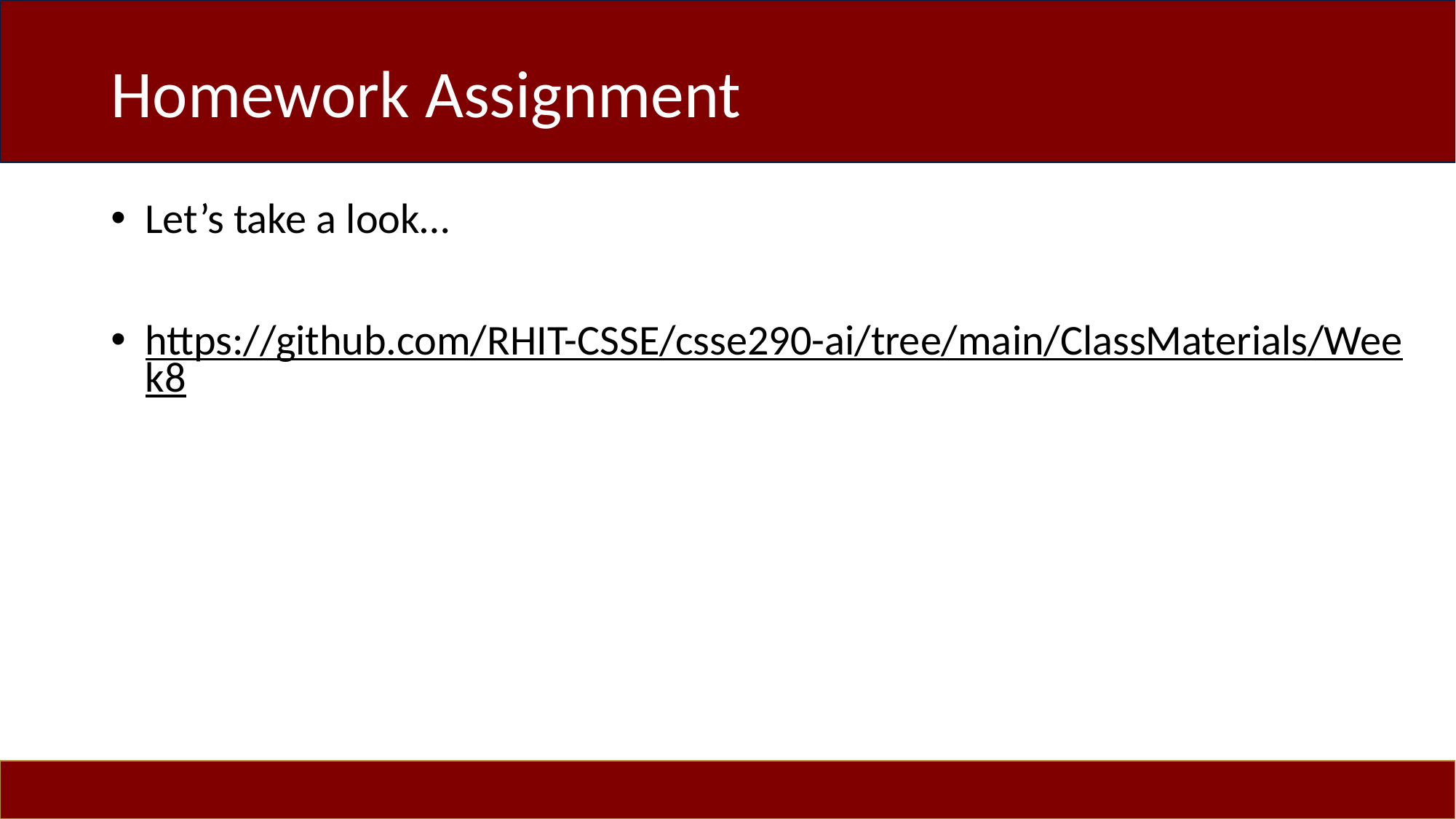

# Homework Assignment
Let’s take a look…

https://github.com/RHIT-CSSE/csse290-ai/tree/main/ClassMaterials/Week8